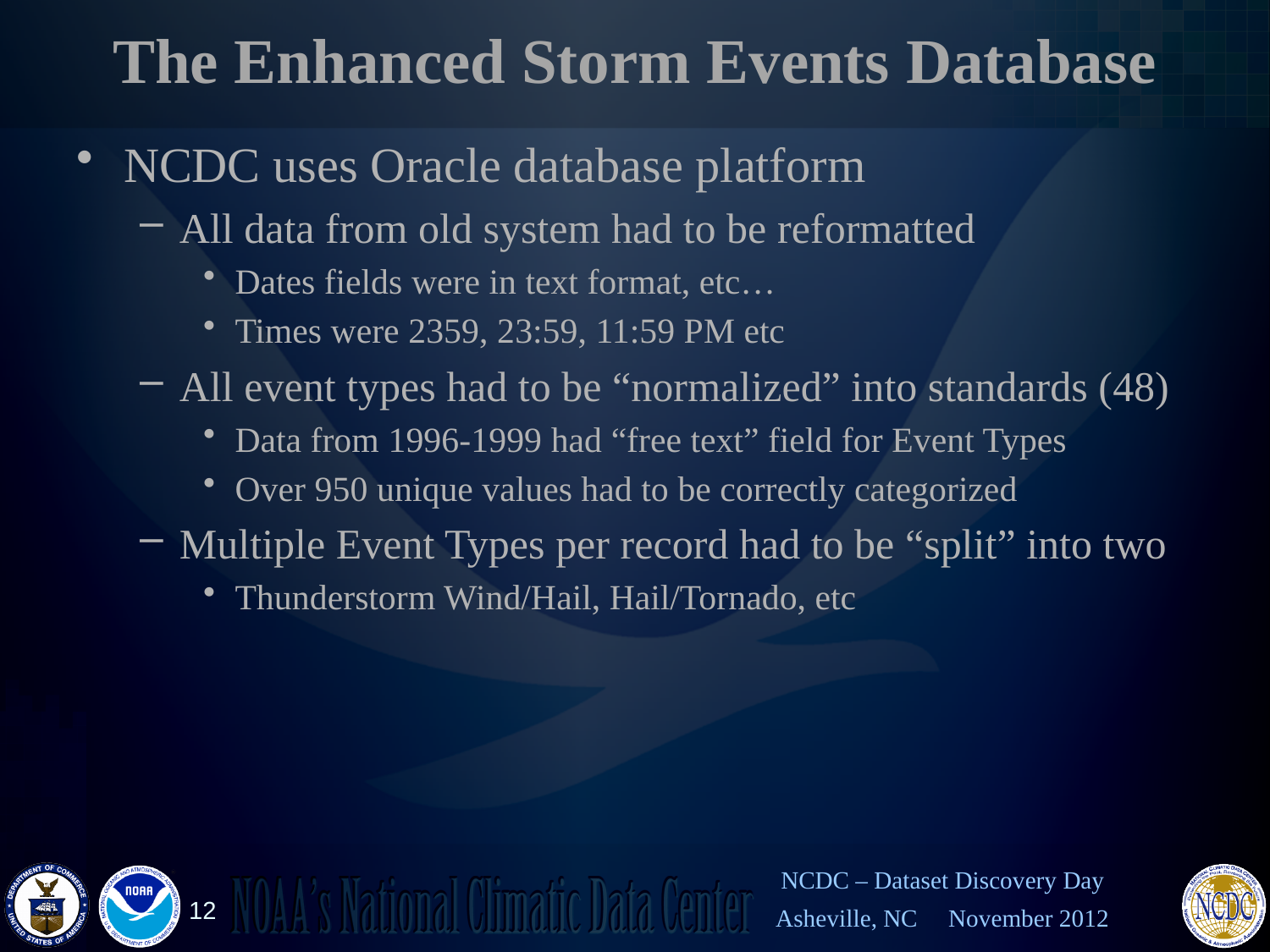

# The Enhanced Storm Events Database
NCDC uses Oracle database platform
All data from old system had to be reformatted
Dates fields were in text format, etc…
Times were 2359, 23:59, 11:59 PM etc
All event types had to be “normalized” into standards (48)
Data from 1996-1999 had “free text” field for Event Types
Over 950 unique values had to be correctly categorized
Multiple Event Types per record had to be “split” into two
Thunderstorm Wind/Hail, Hail/Tornado, etc